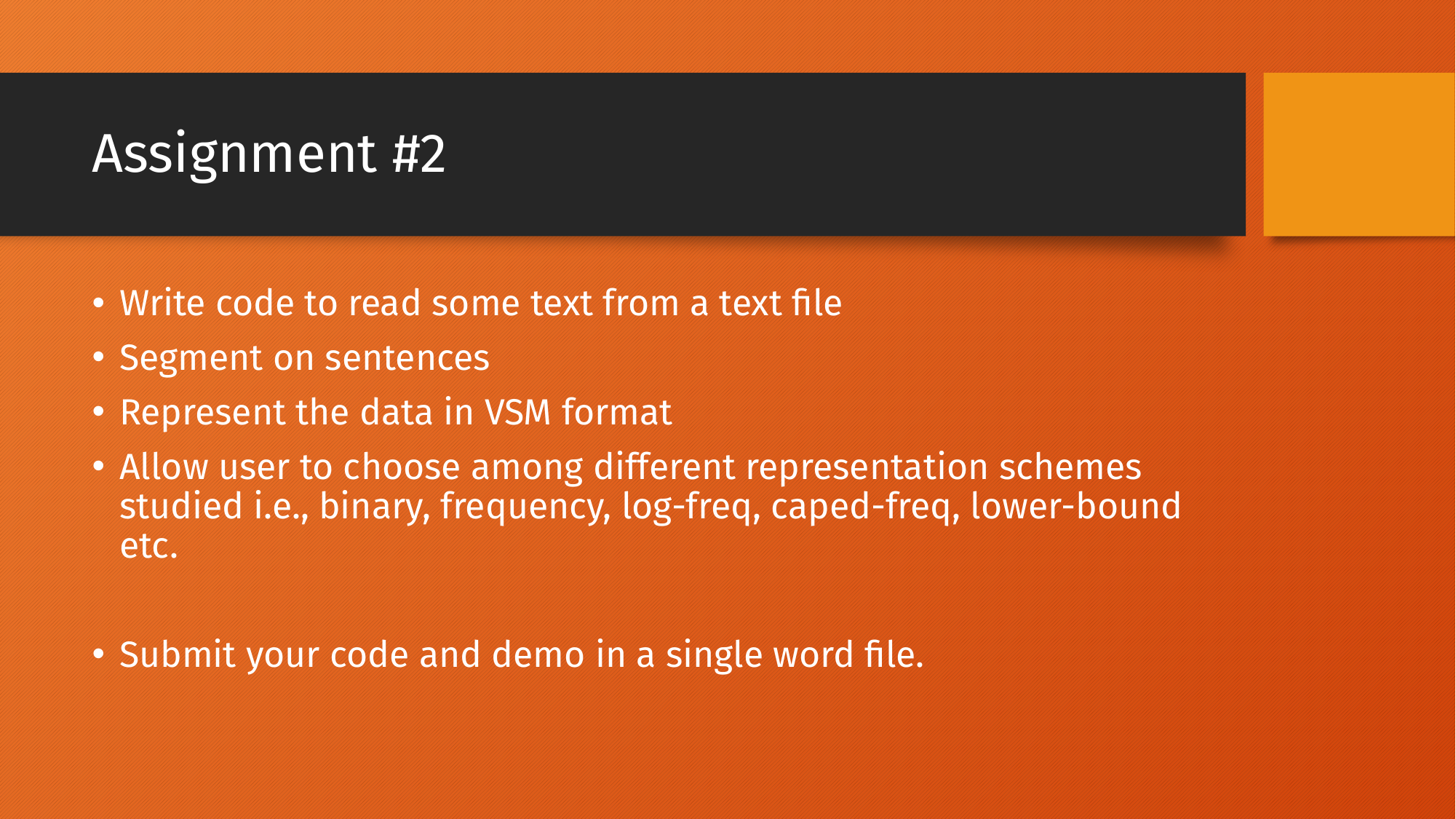

# Assignment #2
Write code to read some text from a text file
Segment on sentences
Represent the data in VSM format
Allow user to choose among different representation schemes studied i.e., binary, frequency, log-freq, caped-freq, lower-bound etc.

Submit your code and demo in a single word file.